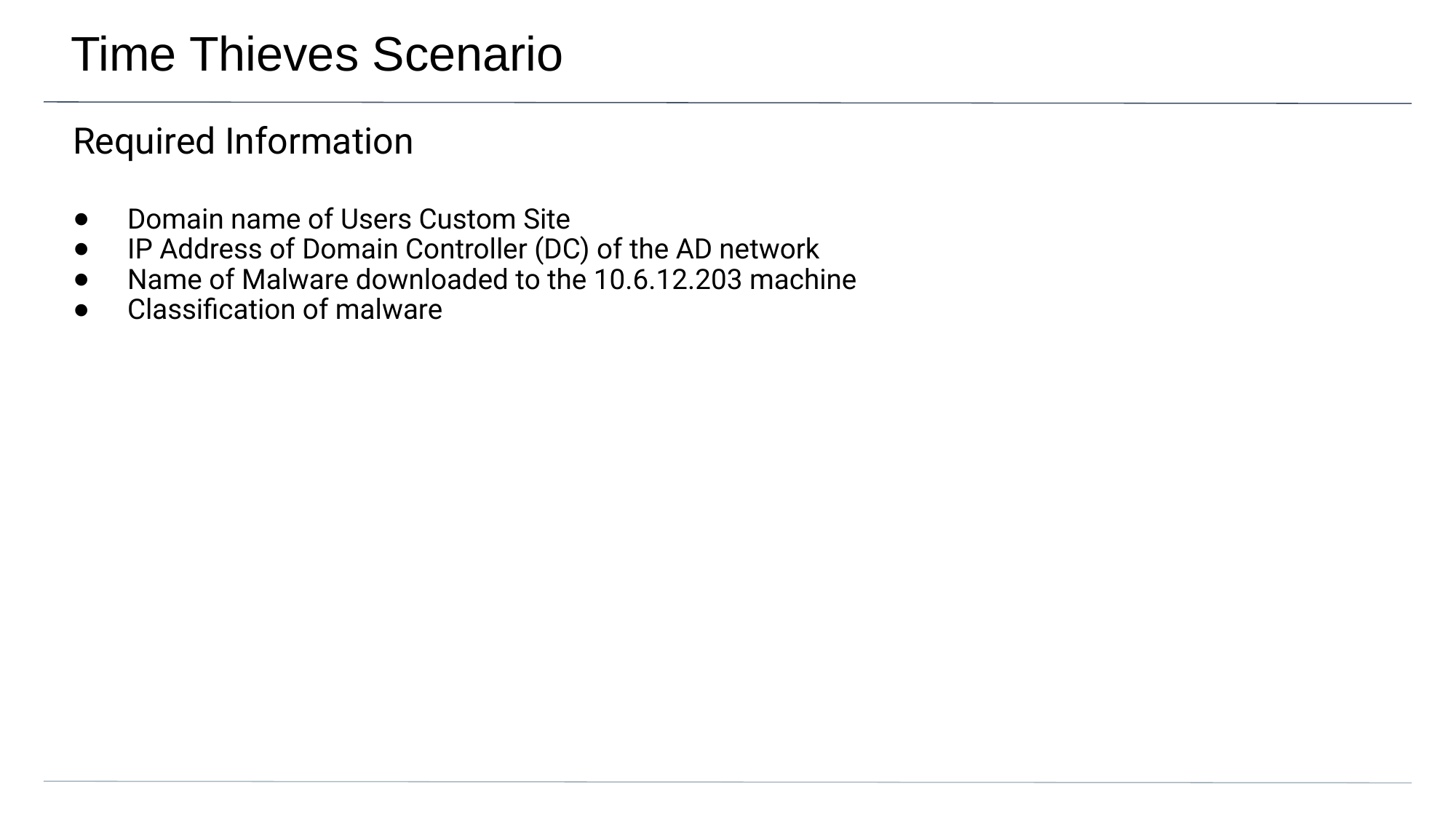

# Time Thieves Scenario
Required Information
Domain name of Users Custom Site
IP Address of Domain Controller (DC) of the AD network
Name of Malware downloaded to the 10.6.12.203 machine
Classification of malware